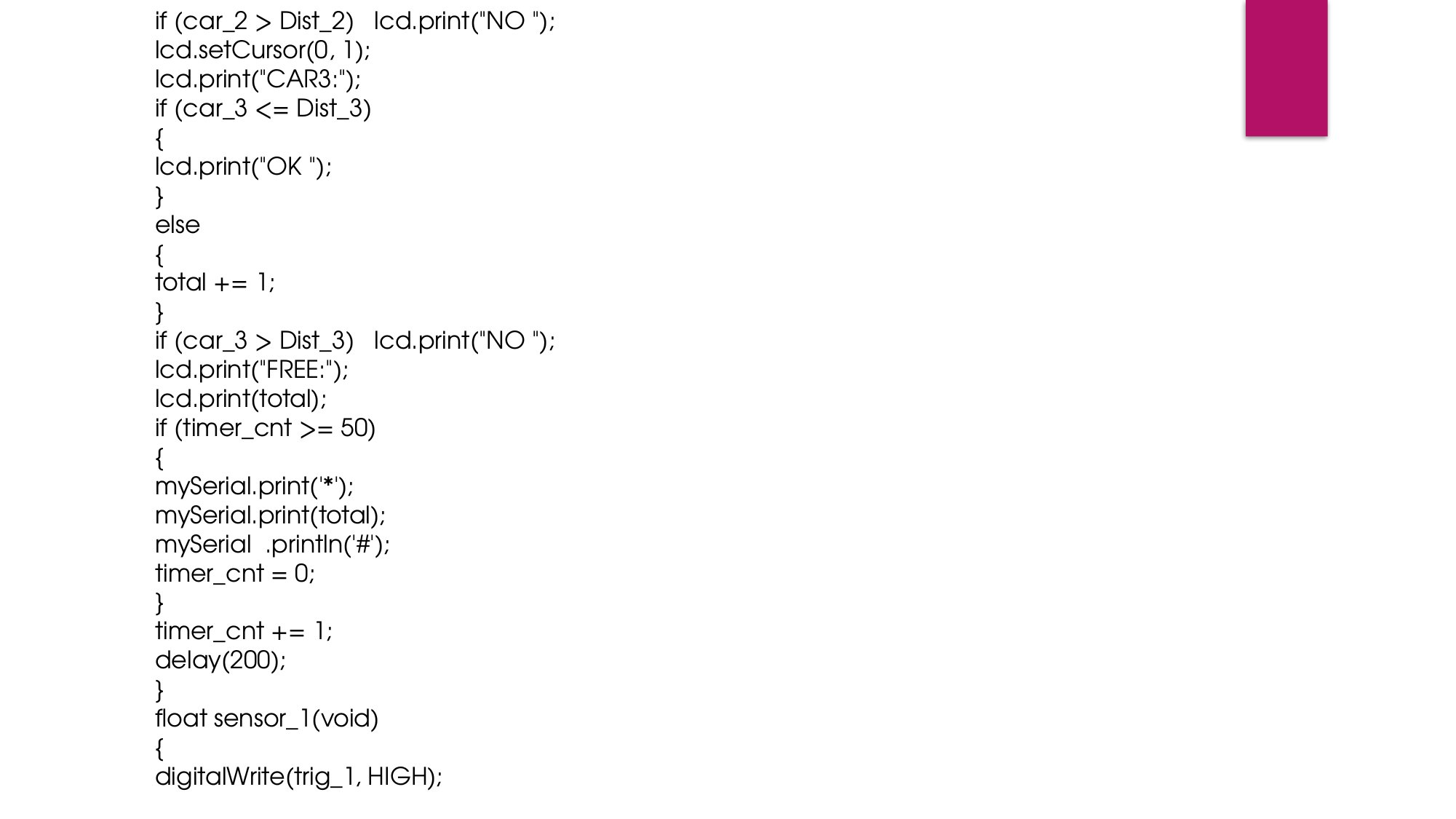

if (car_2 > Dist_2)   lcd.print("NO ");
lcd.setCursor(0, 1);
lcd.print("CAR3:");
if (car_3 <= Dist_3)
{
lcd.print("OK ");
}
else
{
total += 1;
}
if (car_3 > Dist_3)   lcd.print("NO ");
lcd.print("FREE:");
lcd.print(total);
if (timer_cnt >= 50)
{
mySerial.print('*');
mySerial.print(total);
mySerial  .println('#');
timer_cnt = 0;
}
timer_cnt += 1;
delay(200);
}
float sensor_1(void)
{
digitalWrite(trig_1, HIGH);